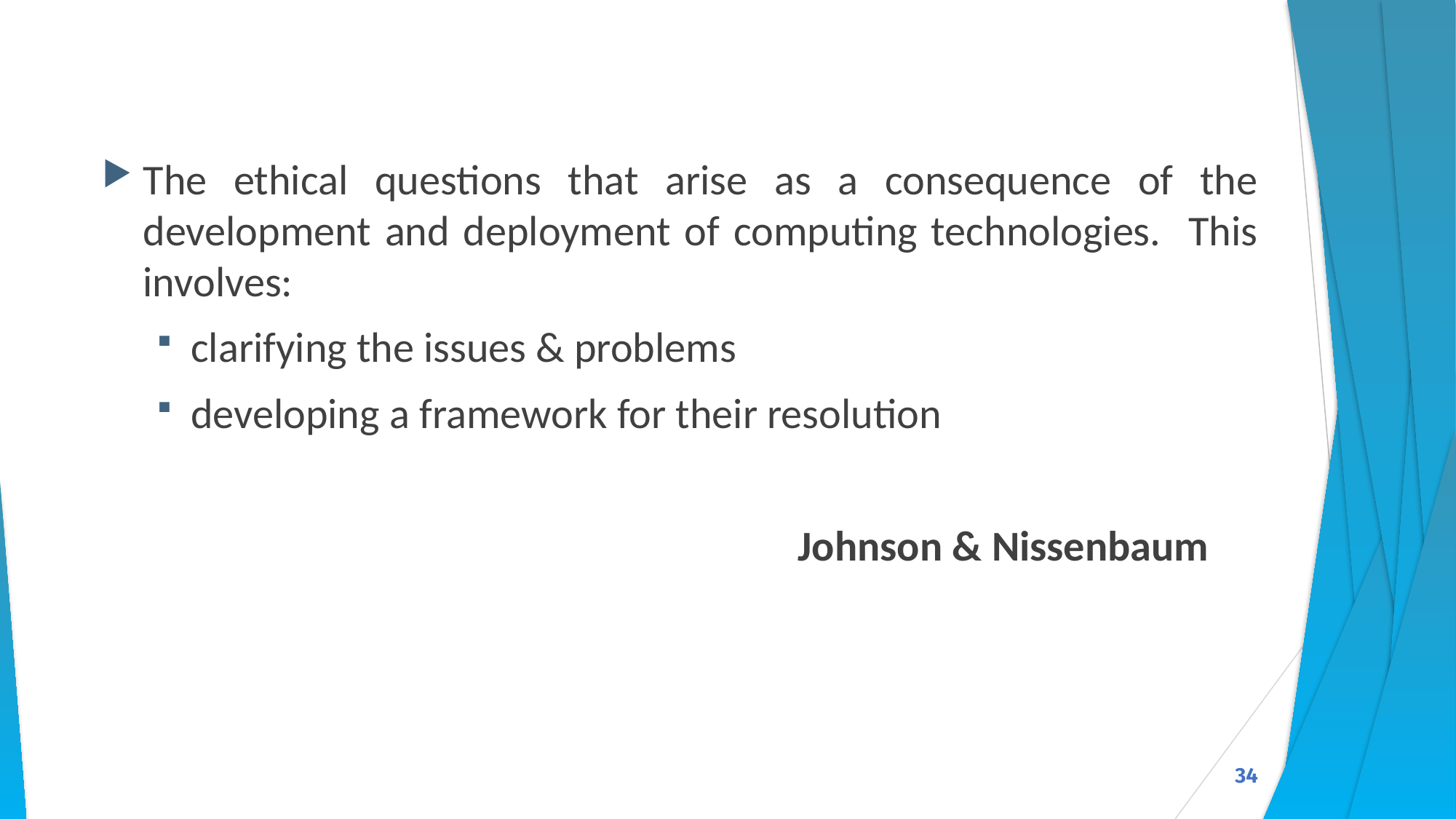

The ethical questions that arise as a consequence of the development and deployment of computing technologies.  This involves:
clarifying the issues & problems
developing a framework for their resolution

							Johnson & Nissenbaum
34